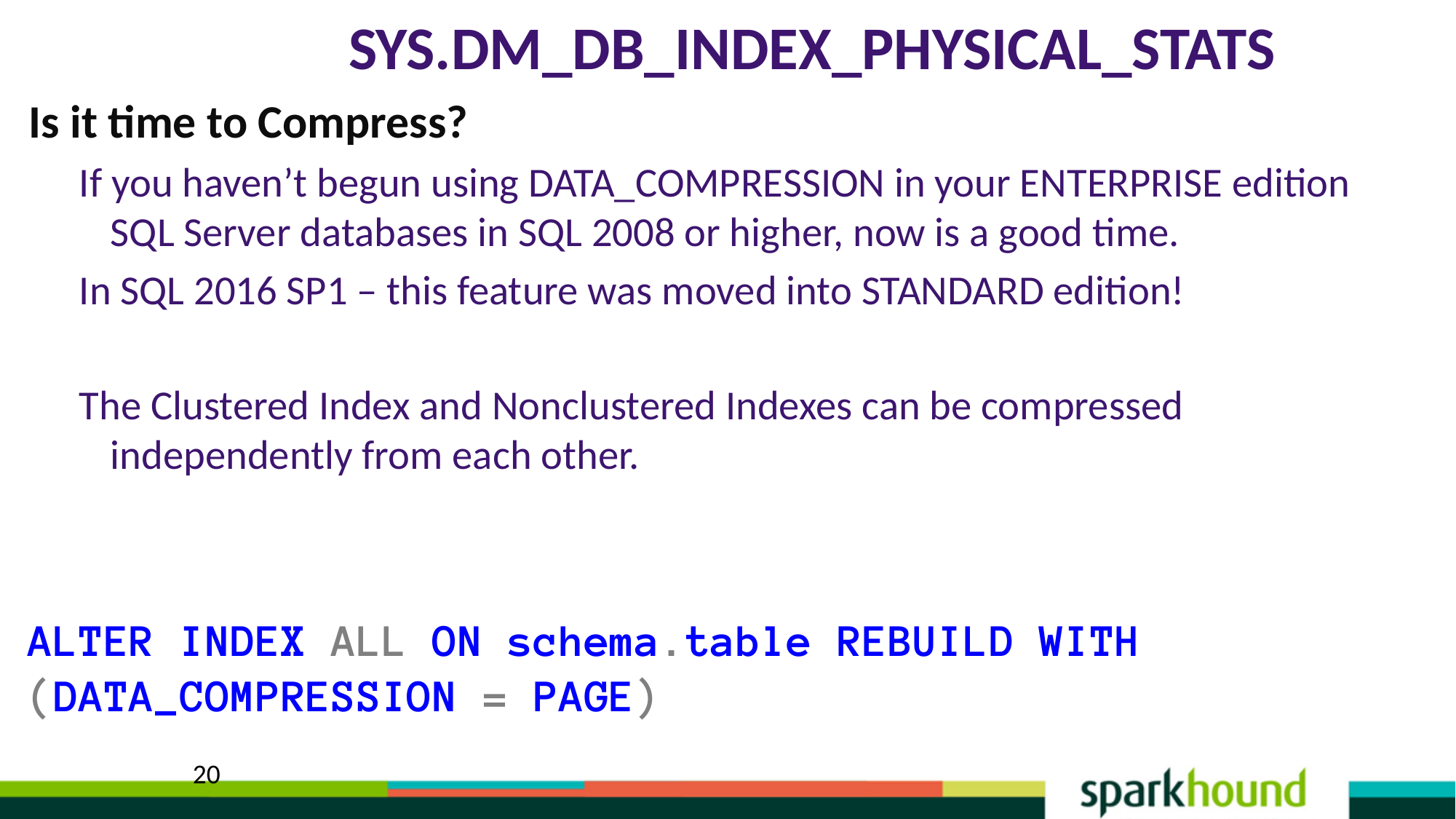

# sys.dm_db_index_physical_stats
Is it time to Compress?
If you haven’t begun using DATA_COMPRESSION in your ENTERPRISE edition SQL Server databases in SQL 2008 or higher, now is a good time.
In SQL 2016 SP1 – this feature was moved into STANDARD edition!

The Clustered Index and Nonclustered Indexes can be compressed independently from each other.

ALTER INDEX ALL ON schema.table REBUILD WITH (DATA_COMPRESSION = PAGE)

20